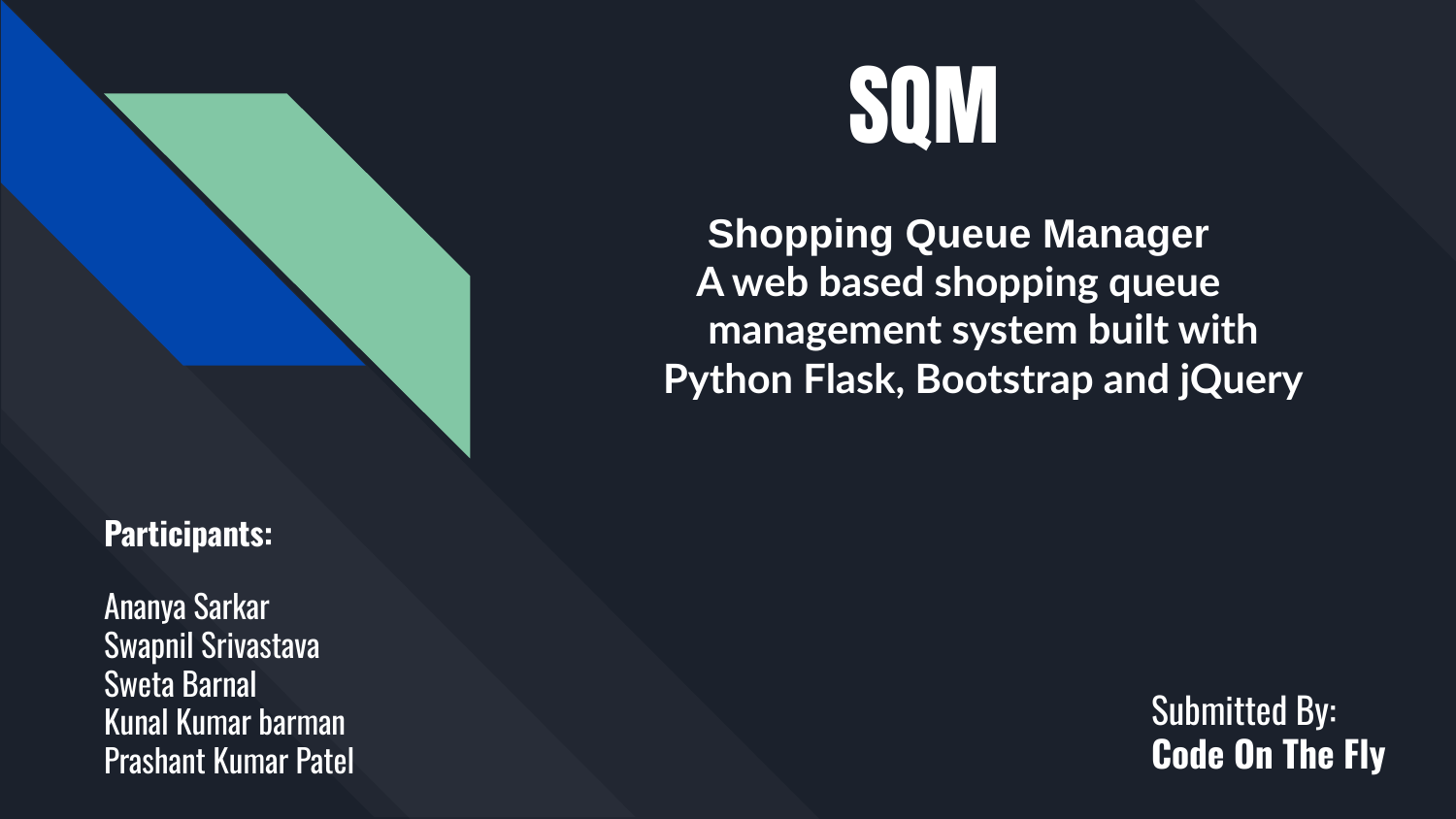

# SQM
Shopping Queue Manager
A web based shopping queue management system built with Python Flask, Bootstrap and jQuery

Participants:

Ananya Sarkar
Swapnil Srivastava
Sweta Barnal
Kunal Kumar barman
Prashant Kumar Patel

Submitted By:
Code On The Fly